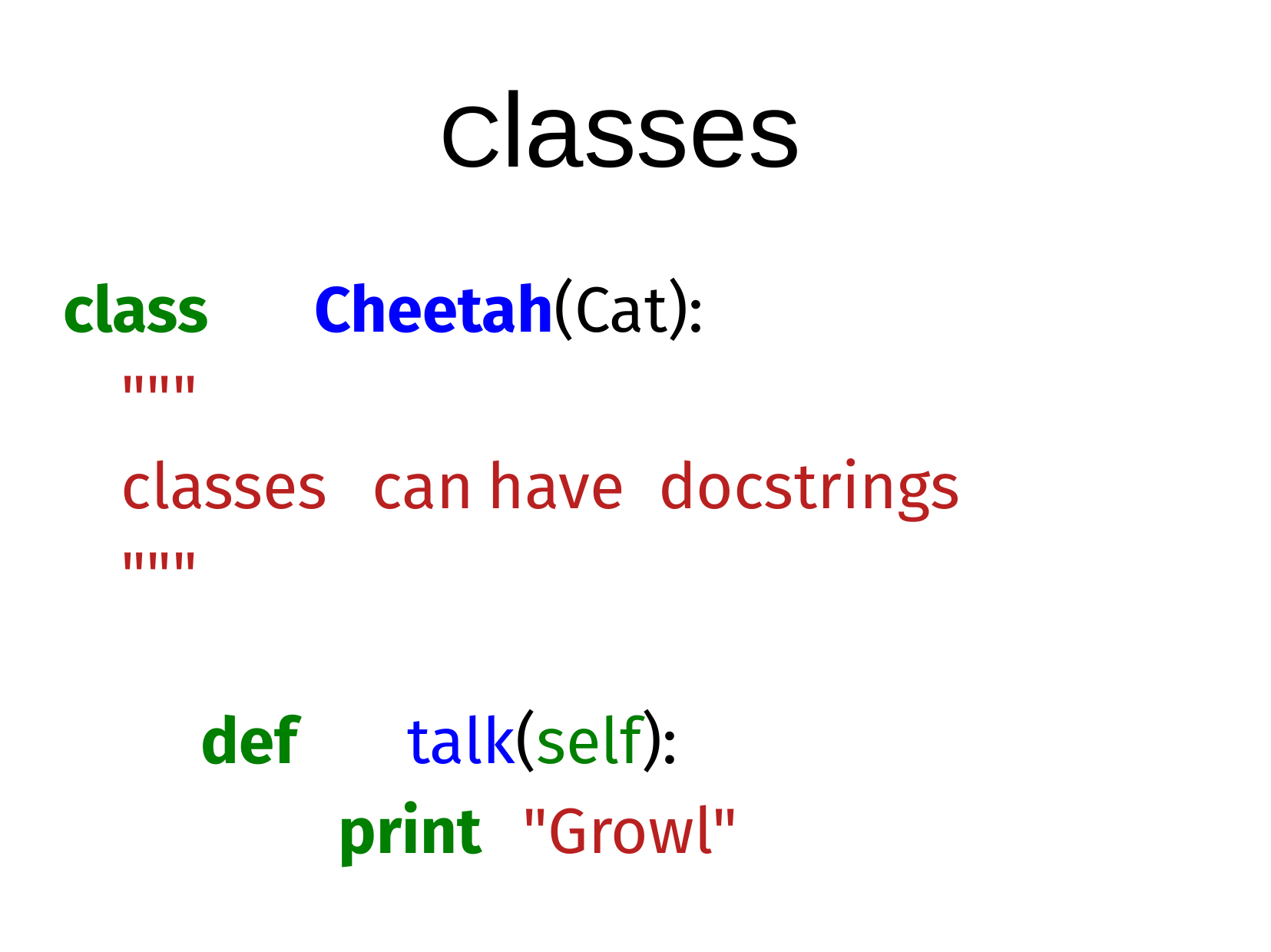

# Classes
class	Cheetah(Cat):
"""
classes	can	have  docstrings
"""

def	talk(self):
print	"Growl"